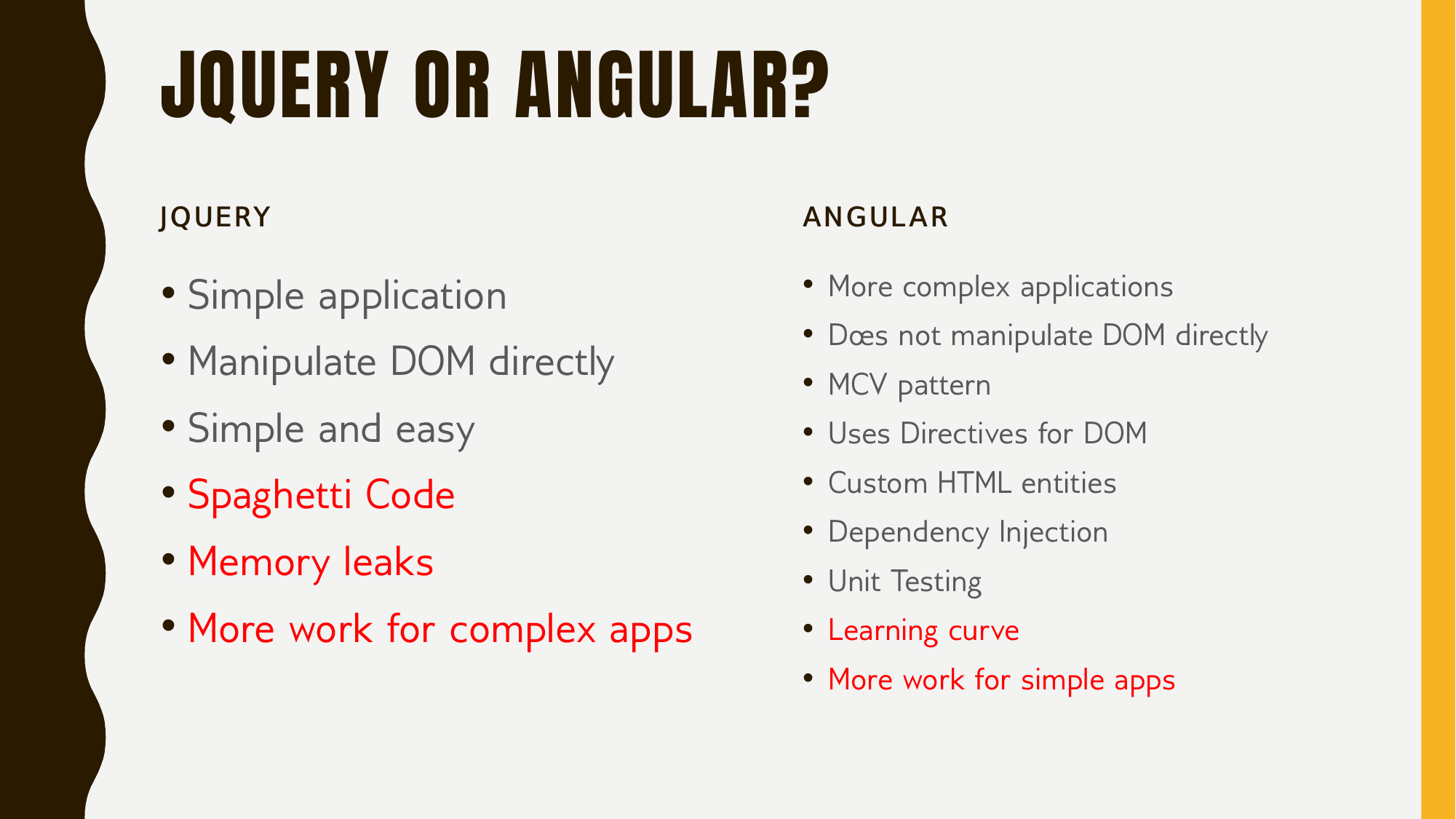

# Jquery or Angular?
Jquery
Angular
Simple application
Manipulate DOM directly
Simple and easy
Spaghetti Code
Memory leaks
More work for complex apps

More complex applications
Does not manipulate DOM directly
MCV pattern
Uses Directives for DOM
Custom HTML entities
Dependency Injection
Unit Testing
Learning curve
More work for simple apps